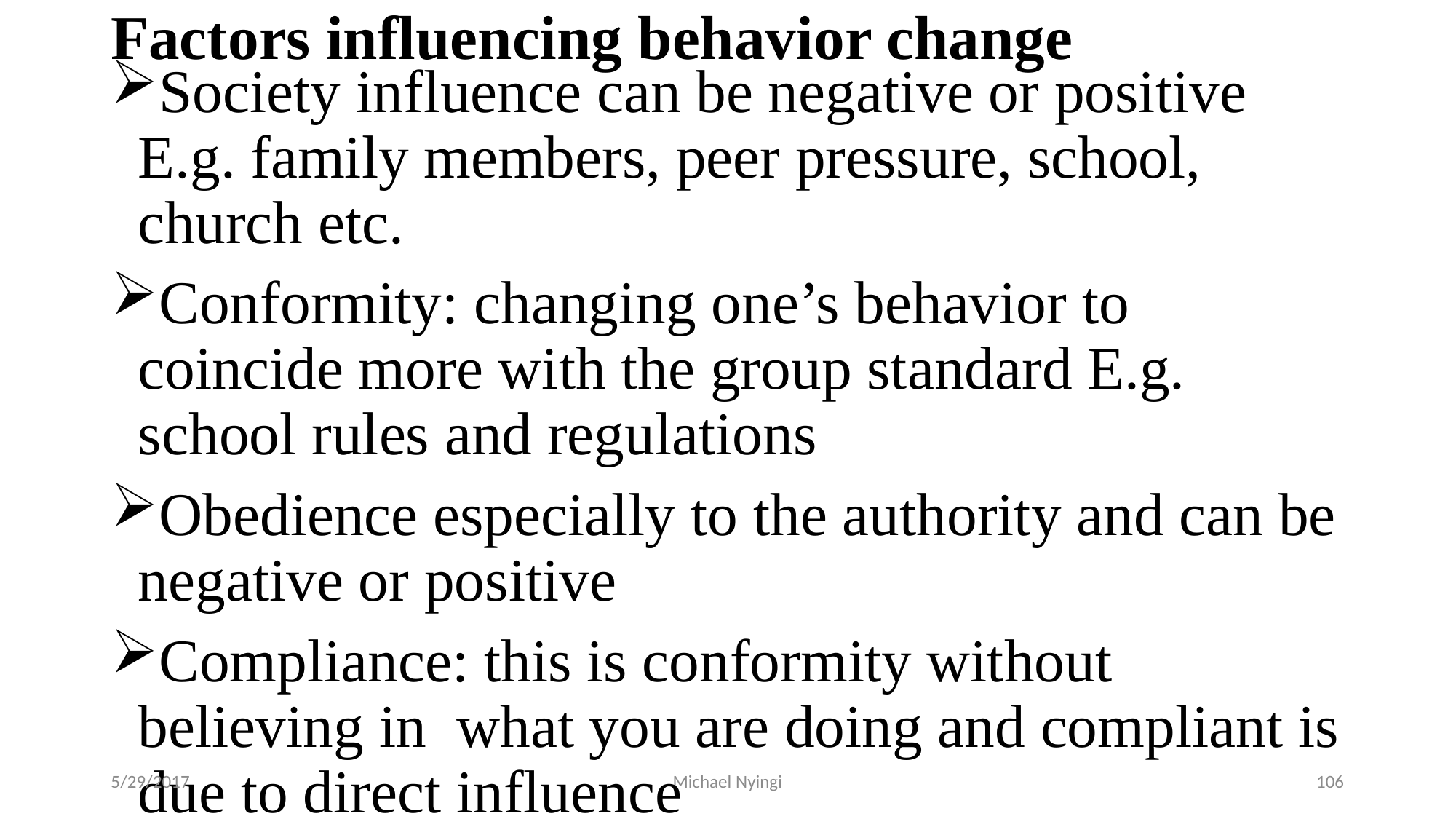

# Factors influencing behavior change
Society influence can be negative or positive E.g. family members, peer pressure, school, church etc.
Conformity: changing one’s behavior to coincide more with the group standard E.g. school rules and regulations
Obedience especially to the authority and can be negative or positive
Compliance: this is conformity without believing in  what you are doing and compliant is due to direct influence

5/29/2017
Michael Nyingi
106